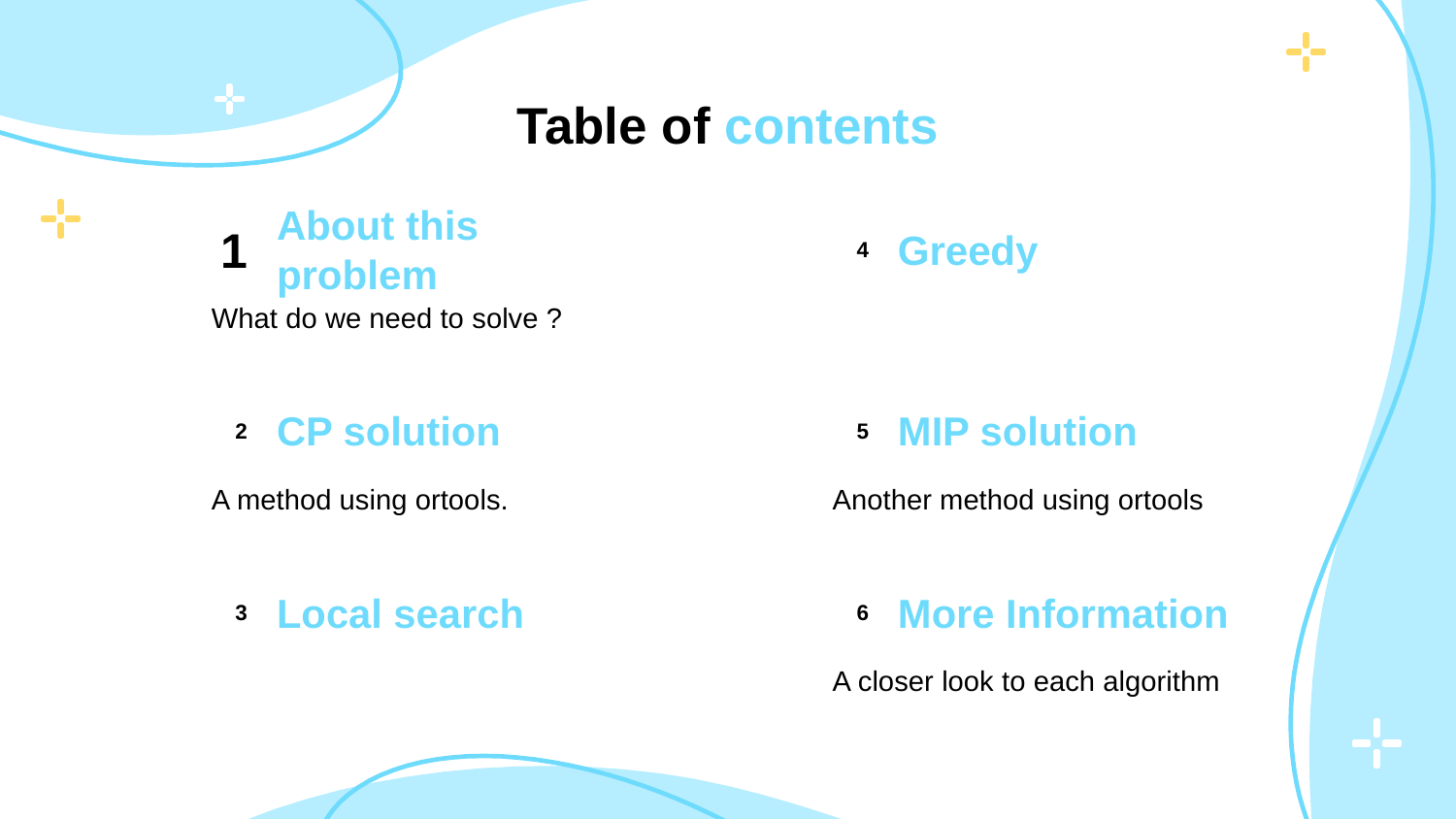

Table of contents

# 1
About this problem
4
Greedy
What do we need to solve ?

2
CP solution
5
MIP solution
A method using ortools.
Another method using ortools
3
Local search
6
More Information

A closer look to each algorithm